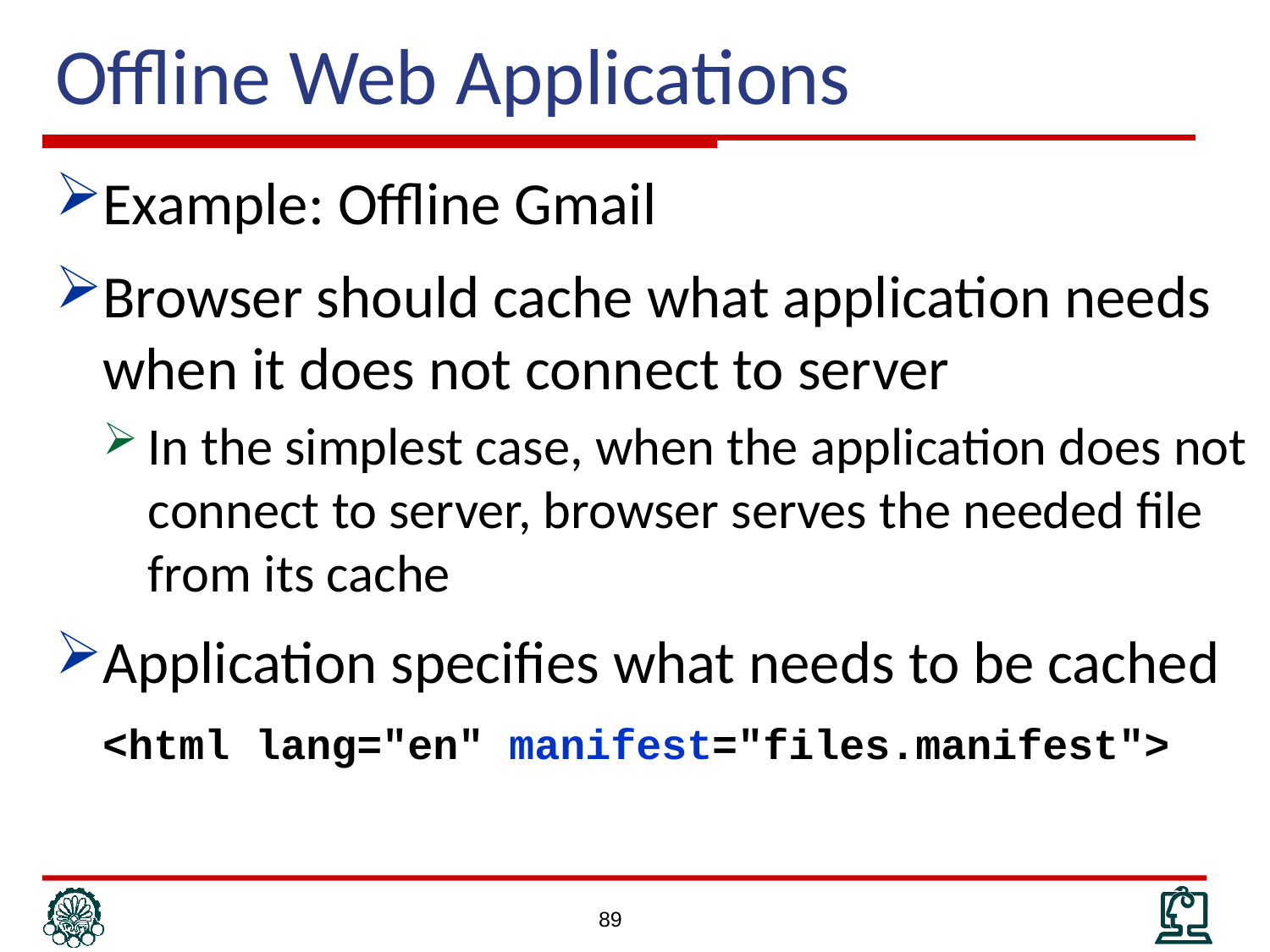

# Offline Web Applications
Example: Offline Gmail
Browser should cache what application needs when it does not connect to server
In the simplest case, when the application does not connect to server, browser serves the needed file from its cache
Application specifies what needs to be cached
	<html lang="en" manifest="files.manifest">

89